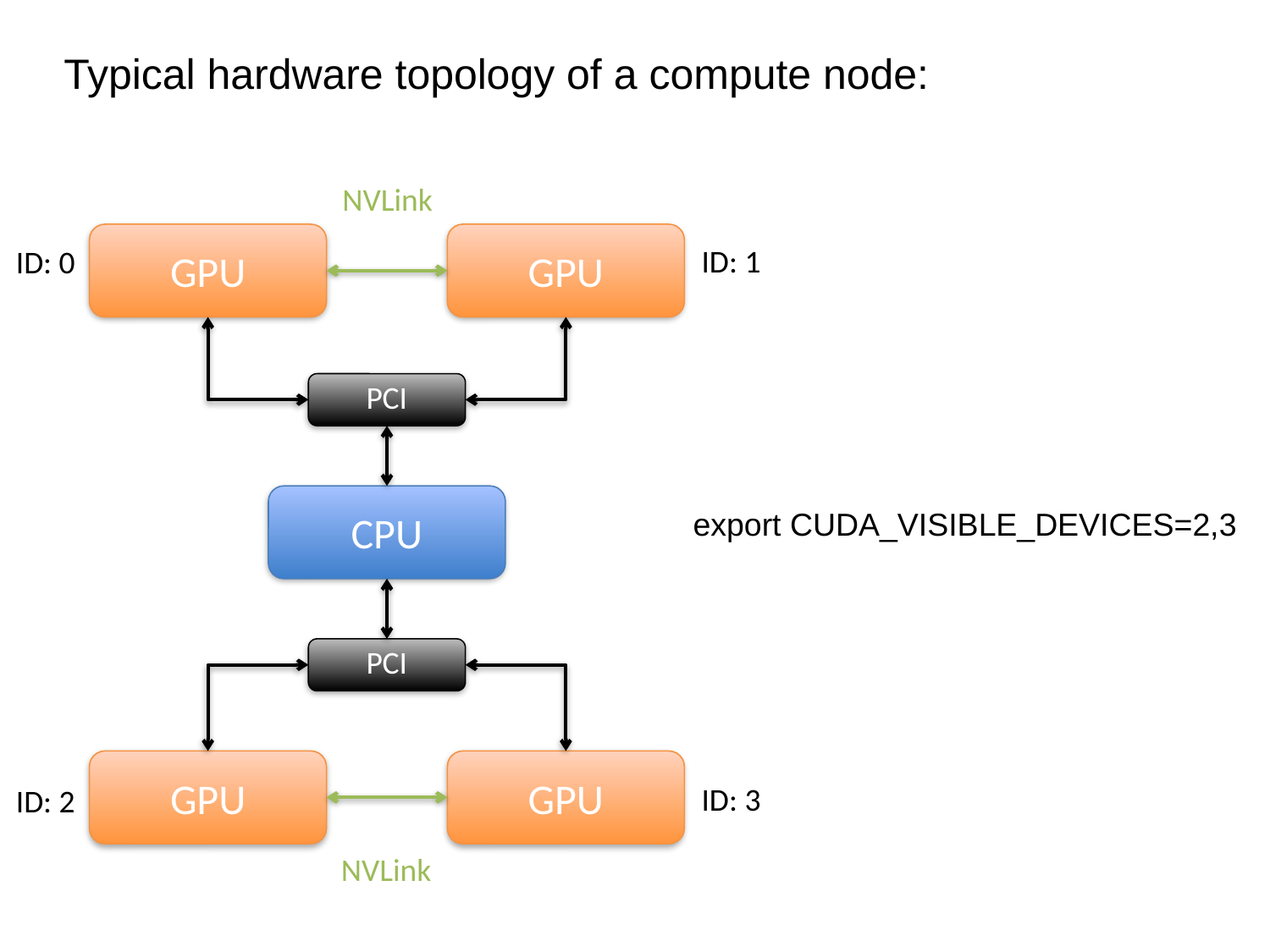

# Typical hardware topology of a compute node:
NVLink
GPU
GPU
PCI
CPU
PCI
GPU
GPU
NVLink
ID: 1
ID: 0
export CUDA_VISIBLE_DEVICES=2,3
ID: 3
ID: 2